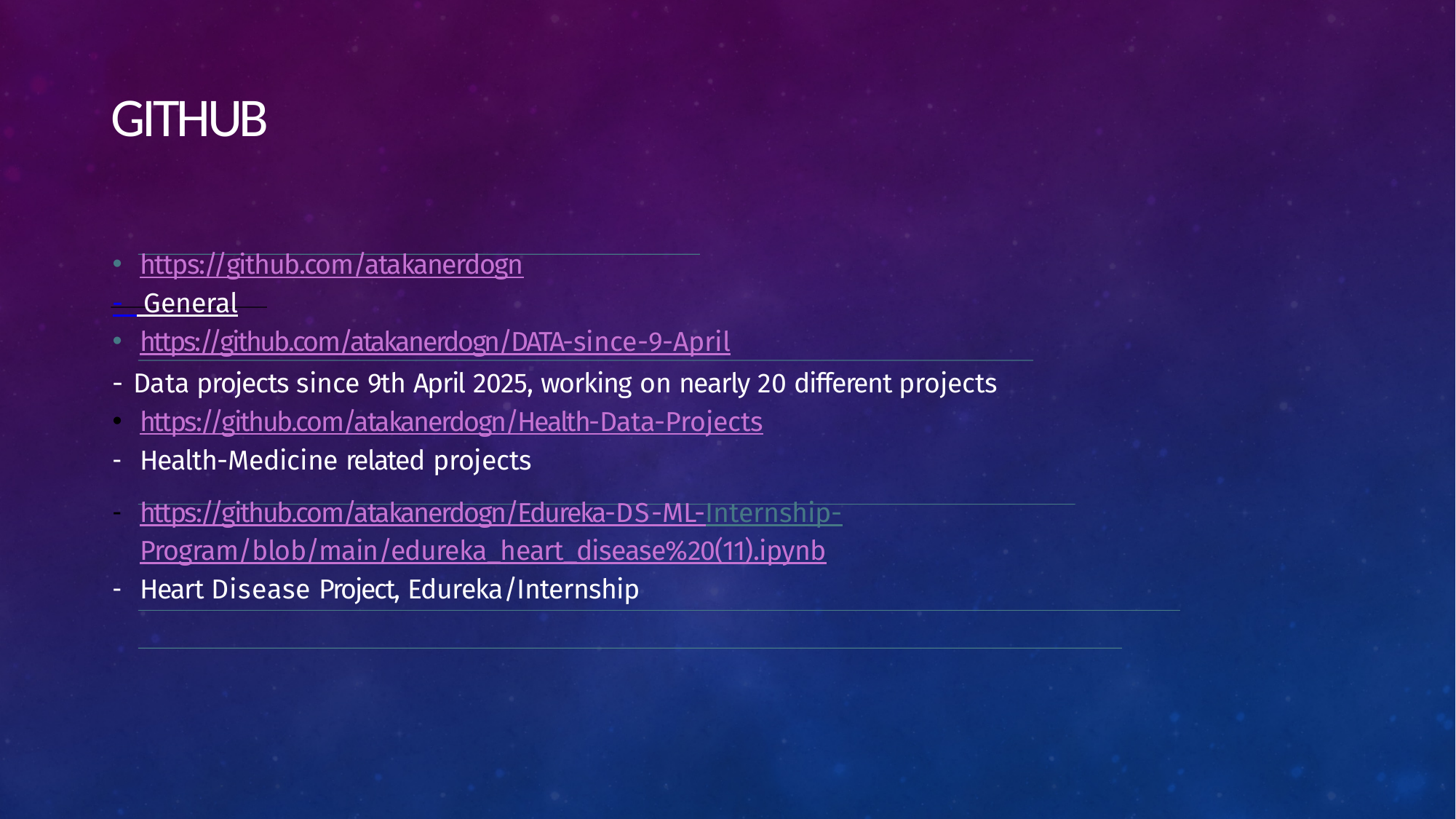

# Github
https://github.com/atakanerdogn
-   General
https://github.com/atakanerdogn/DATA-since-9-April
- Data projects since 9th April 2025, working on nearly 20 different projects
https://github.com/atakanerdogn/Health-Data-Projects
Health-Medicine related projects
https://github.com/atakanerdogn/Edureka-DS-ML-Internship- Program/blob/main/edureka_heart_disease%20(11).ipynb
Heart Disease Project, Edureka/Internship